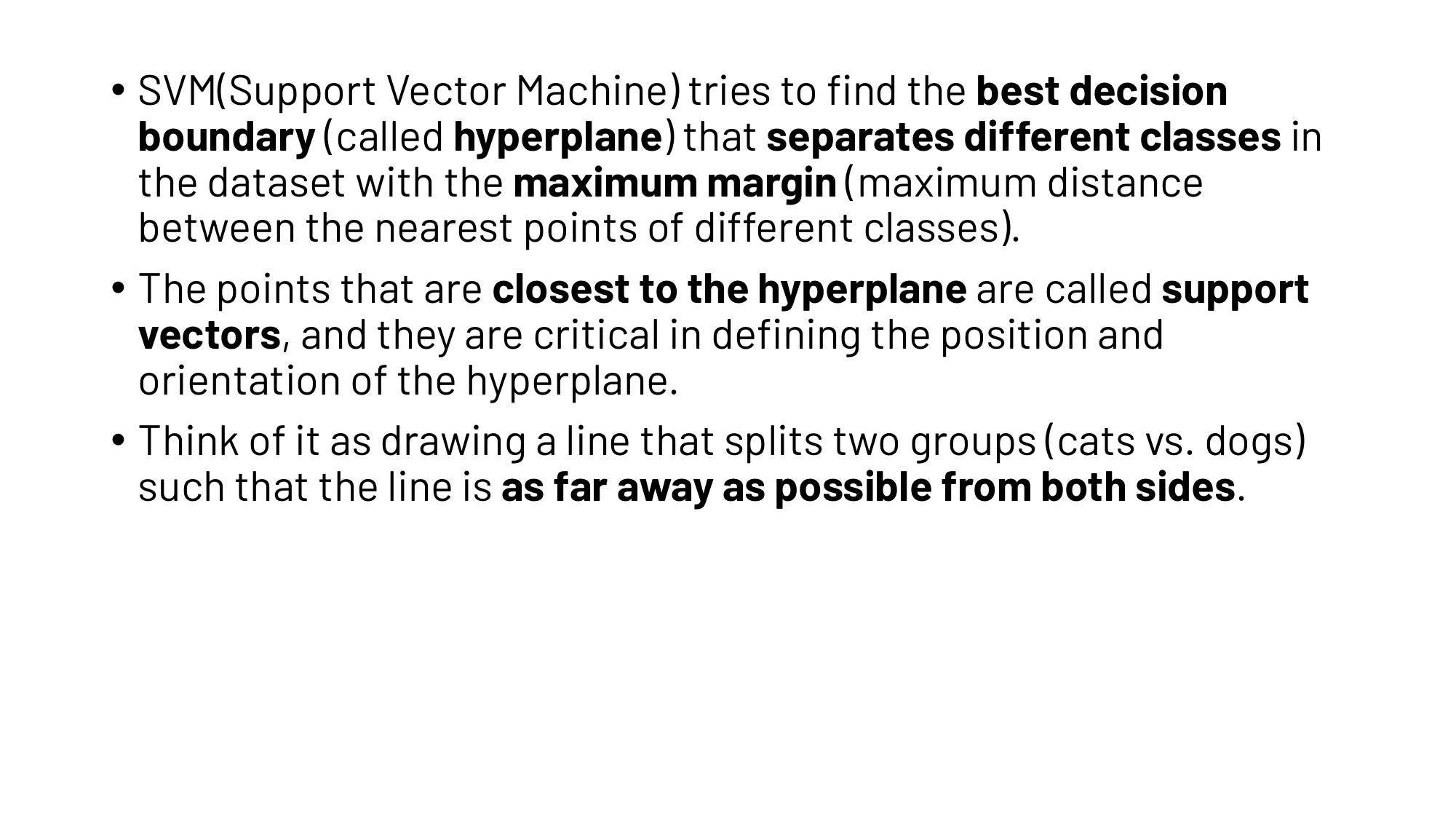

SVM(Support Vector Machine) tries to find the best decision boundary (called hyperplane) that separates different classes in the dataset with the maximum margin (maximum distance between the nearest points of different classes).
The points that are closest to the hyperplane are called support vectors, and they are critical in defining the position and orientation of the hyperplane.
Think of it as drawing a line that splits two groups (cats vs. dogs) such that the line is as far away as possible from both sides.